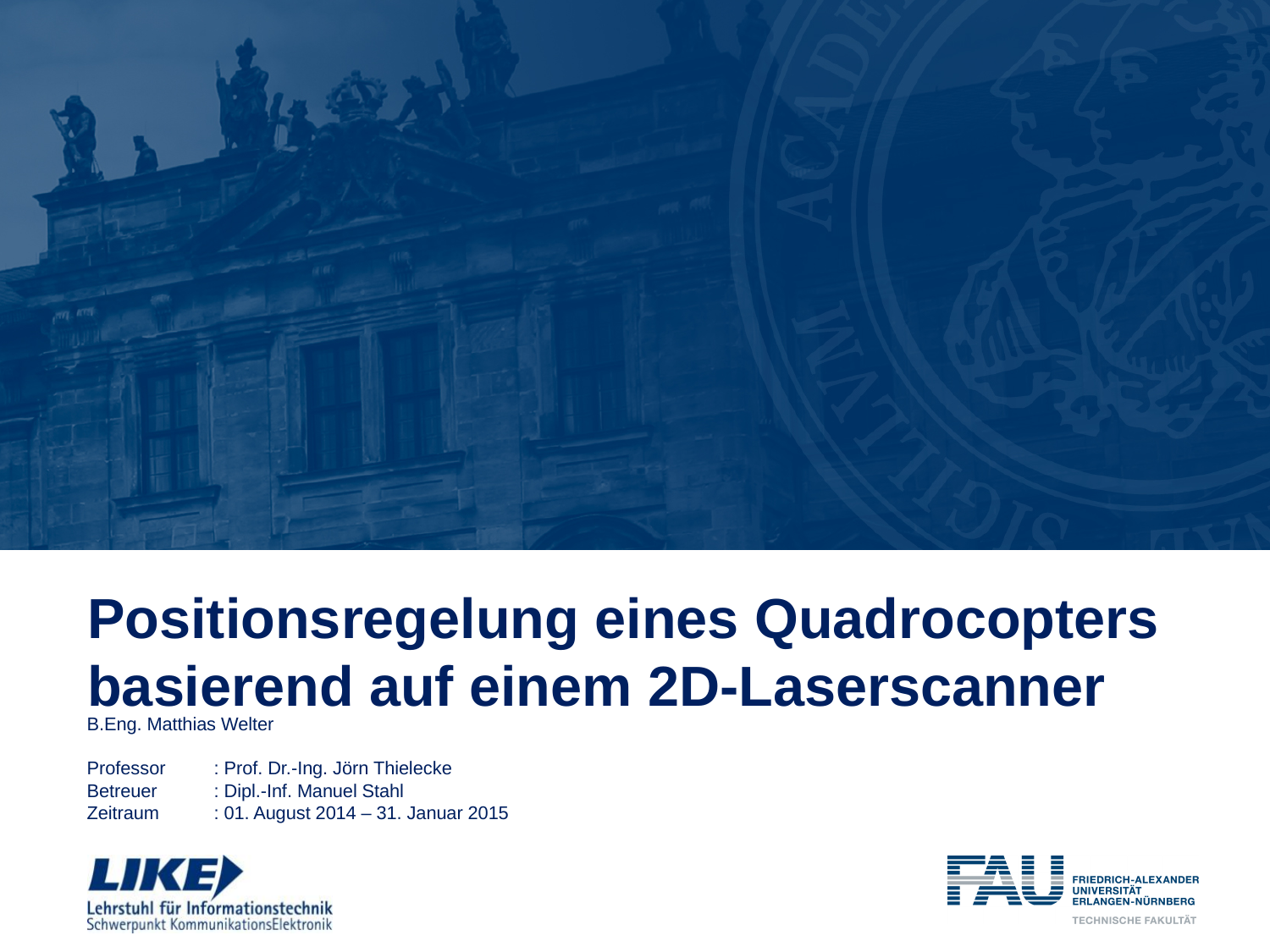

Positionsregelung eines Quadrocopters basierend auf einem 2D-Laserscanner
# B.Eng. Matthias Welter Professor	: Prof. Dr.-Ing. Jörn Thielecke Betreuer	: Dipl.-Inf. Manuel Stahl Zeitraum	: 01. August 2014 – 31. Januar 2015